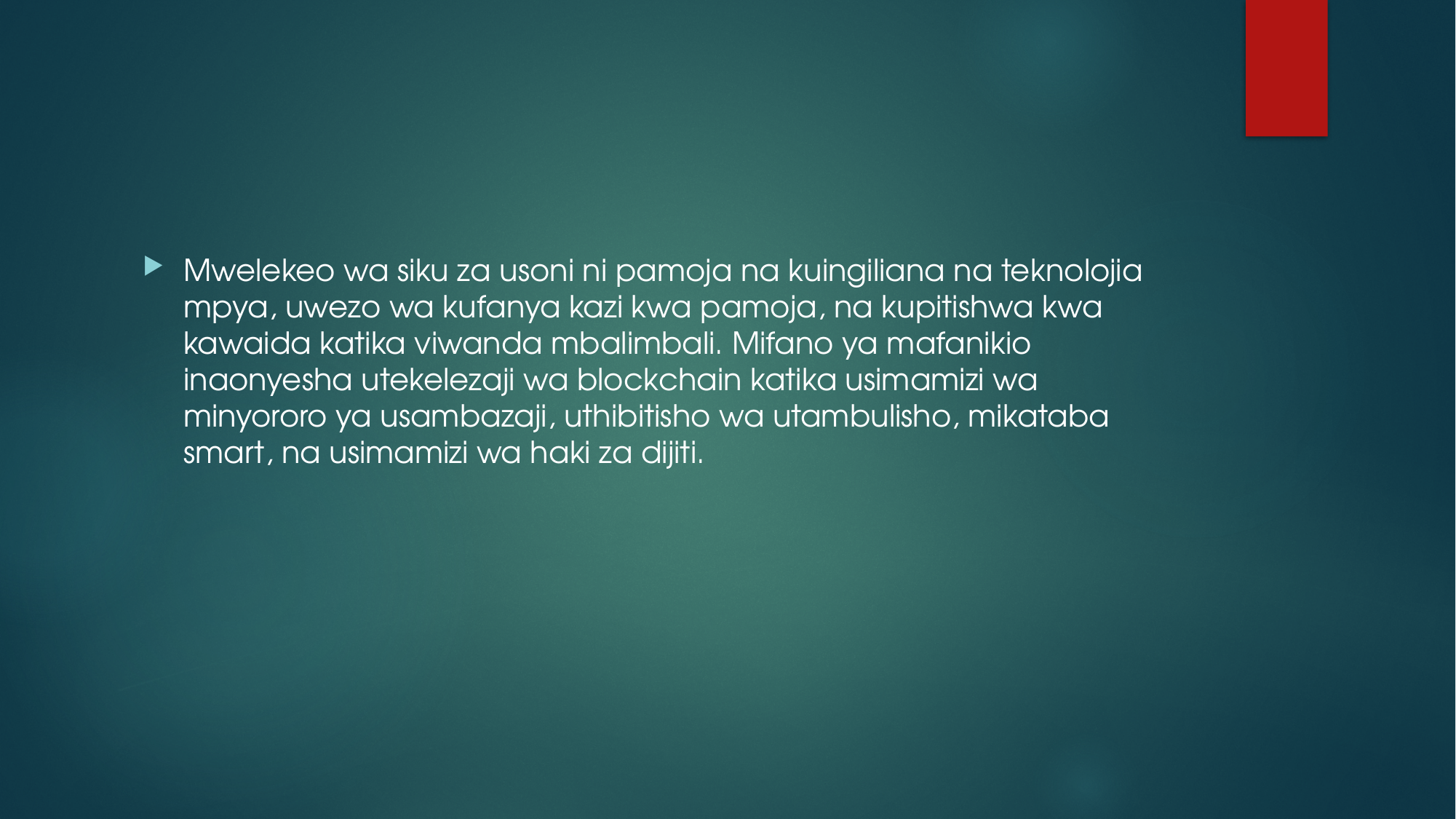

Mwelekeo wa siku za usoni ni pamoja na kuingiliana na teknolojia mpya, uwezo wa kufanya kazi kwa pamoja, na kupitishwa kwa kawaida katika viwanda mbalimbali. Mifano ya mafanikio inaonyesha utekelezaji wa blockchain katika usimamizi wa minyororo ya usambazaji, uthibitisho wa utambulisho, mikataba smart, na usimamizi wa haki za dijiti.